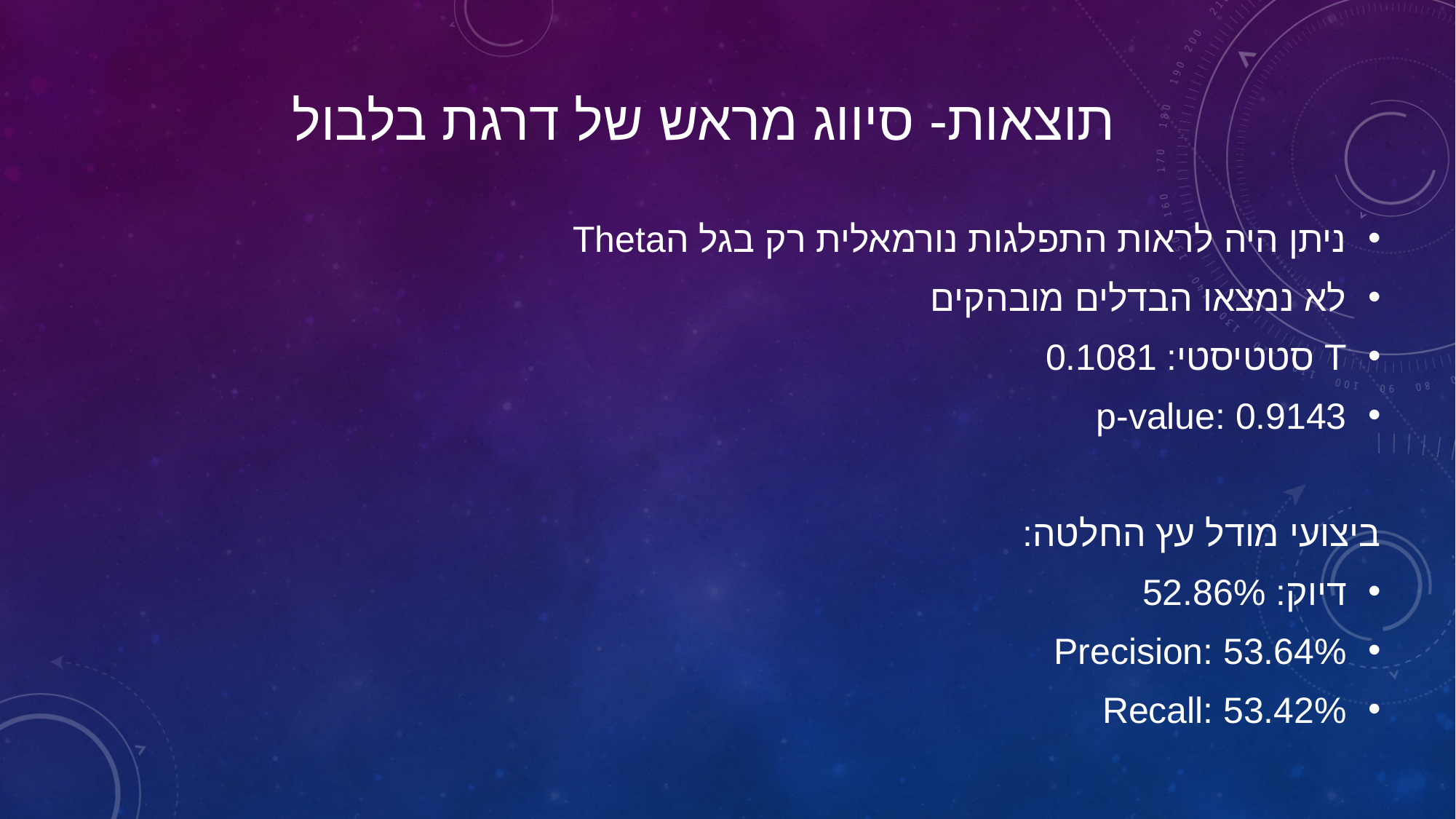

# תוצאות- סיווג מראש של דרגת בלבול
ניתן היה לראות התפלגות נורמאלית רק בגל הTheta
לא נמצאו הבדלים מובהקים
T סטטיסטי: 0.1081
p-value: 0.9143

ביצועי מודל עץ החלטה:
דיוק: 52.86%
Precision: 53.64%
Recall: 53.42%